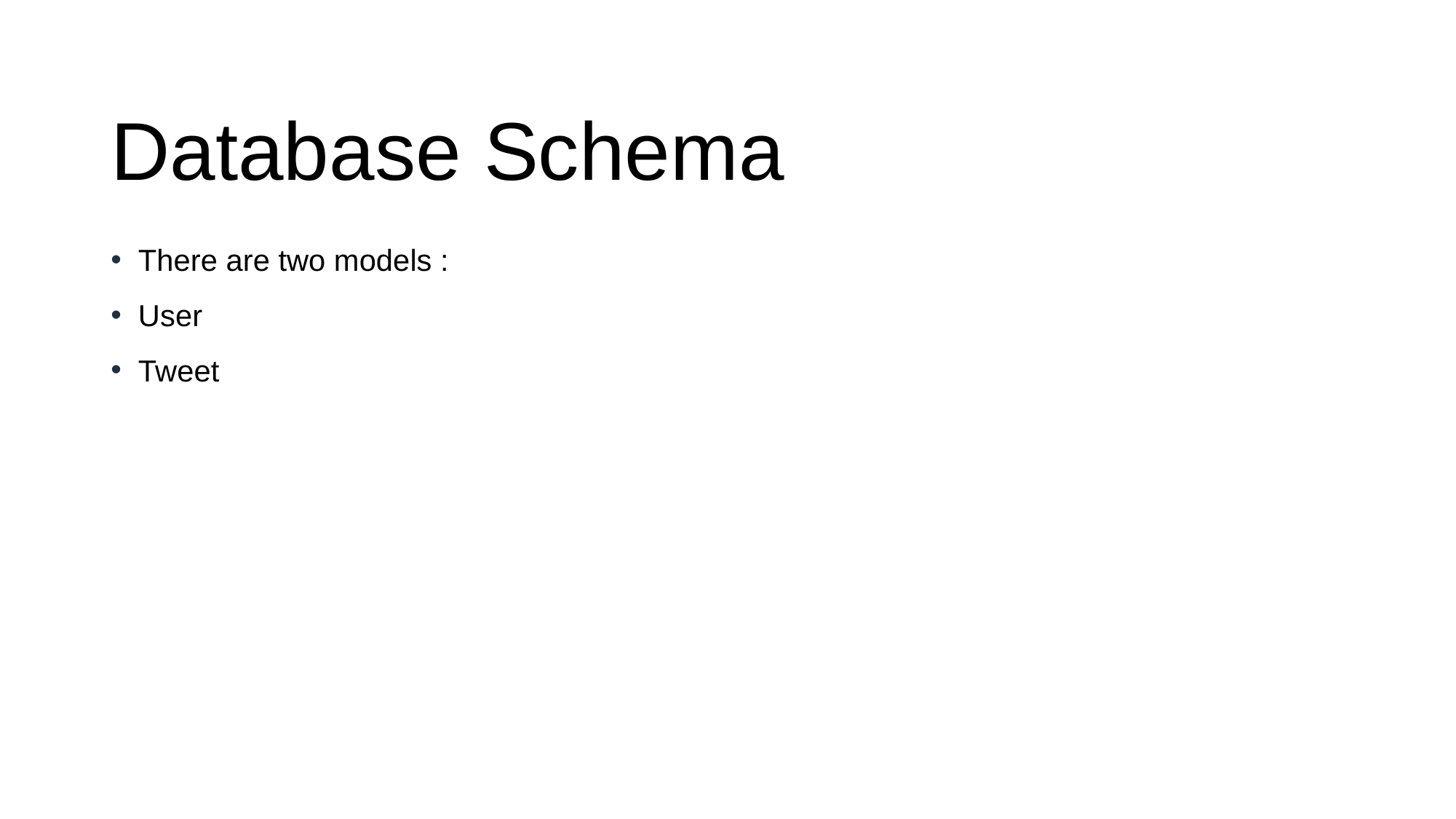

# Database Schema
There are two models :
User
Tweet